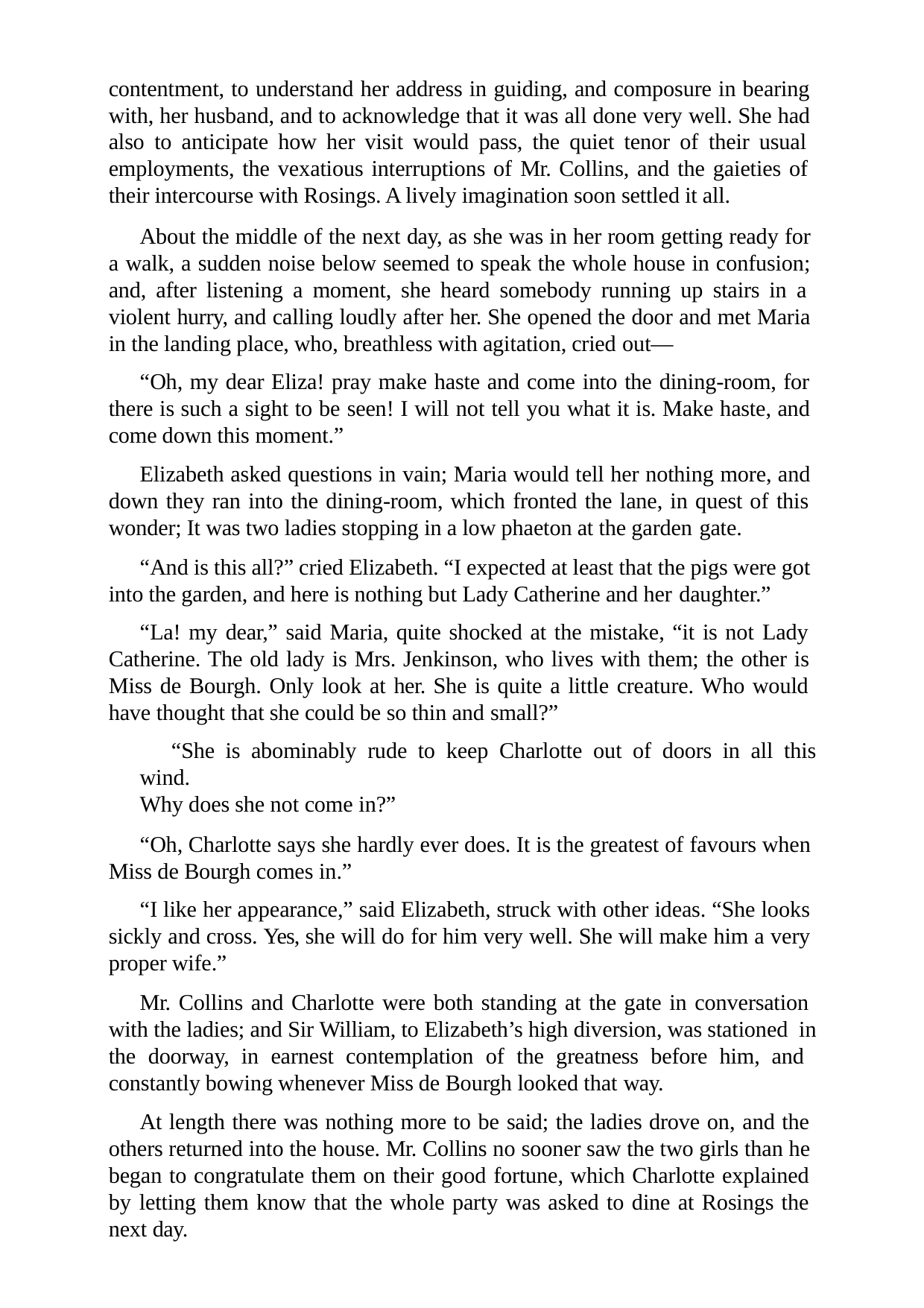

contentment, to understand her address in guiding, and composure in bearing  with, her husband, and to acknowledge that it was all done very well. She had  also to anticipate how her visit would pass, the quiet tenor of their usual  employments, the vexatious interruptions of Mr. Collins, and the gaieties of  their intercourse with Rosings. A lively imagination soon settled it all.
About the middle of the next day, as she was in her room getting ready for  a walk, a sudden noise below seemed to speak the whole house in confusion;  and, after listening a moment, she heard somebody running up stairs in a  violent hurry, and calling loudly after her. She opened the door and met Maria  in the landing place, who, breathless with agitation, cried out—
“Oh, my dear Eliza! pray make haste and come into the dining-room, for  there is such a sight to be seen! I will not tell you what it is. Make haste, and  come down this moment.”
Elizabeth asked questions in vain; Maria would tell her nothing more, and  down they ran into the dining-room, which fronted the lane, in quest of this  wonder; It was two ladies stopping in a low phaeton at the garden gate.
“And is this all?” cried Elizabeth. “I expected at least that the pigs were got  into the garden, and here is nothing but Lady Catherine and her daughter.”
“La! my dear,” said Maria, quite shocked at the mistake, “it is not Lady  Catherine. The old lady is Mrs. Jenkinson, who lives with them; the other is  Miss de Bourgh. Only look at her. She is quite a little creature. Who would  have thought that she could be so thin and small?”
“She is abominably rude to keep Charlotte out of doors in all this wind.
Why does she not come in?”
“Oh, Charlotte says she hardly ever does. It is the greatest of favours when  Miss de Bourgh comes in.”
“I like her appearance,” said Elizabeth, struck with other ideas. “She looks  sickly and cross. Yes, she will do for him very well. She will make him a very  proper wife.”
Mr. Collins and Charlotte were both standing at the gate in conversation  with the ladies; and Sir William, to Elizabeth’s high diversion, was stationed  in the doorway, in earnest contemplation of the greatness before him, and  constantly bowing whenever Miss de Bourgh looked that way.
At length there was nothing more to be said; the ladies drove on, and the  others returned into the house. Mr. Collins no sooner saw the two girls than he  began to congratulate them on their good fortune, which Charlotte explained  by letting them know that the whole party was asked to dine at Rosings the  next day.